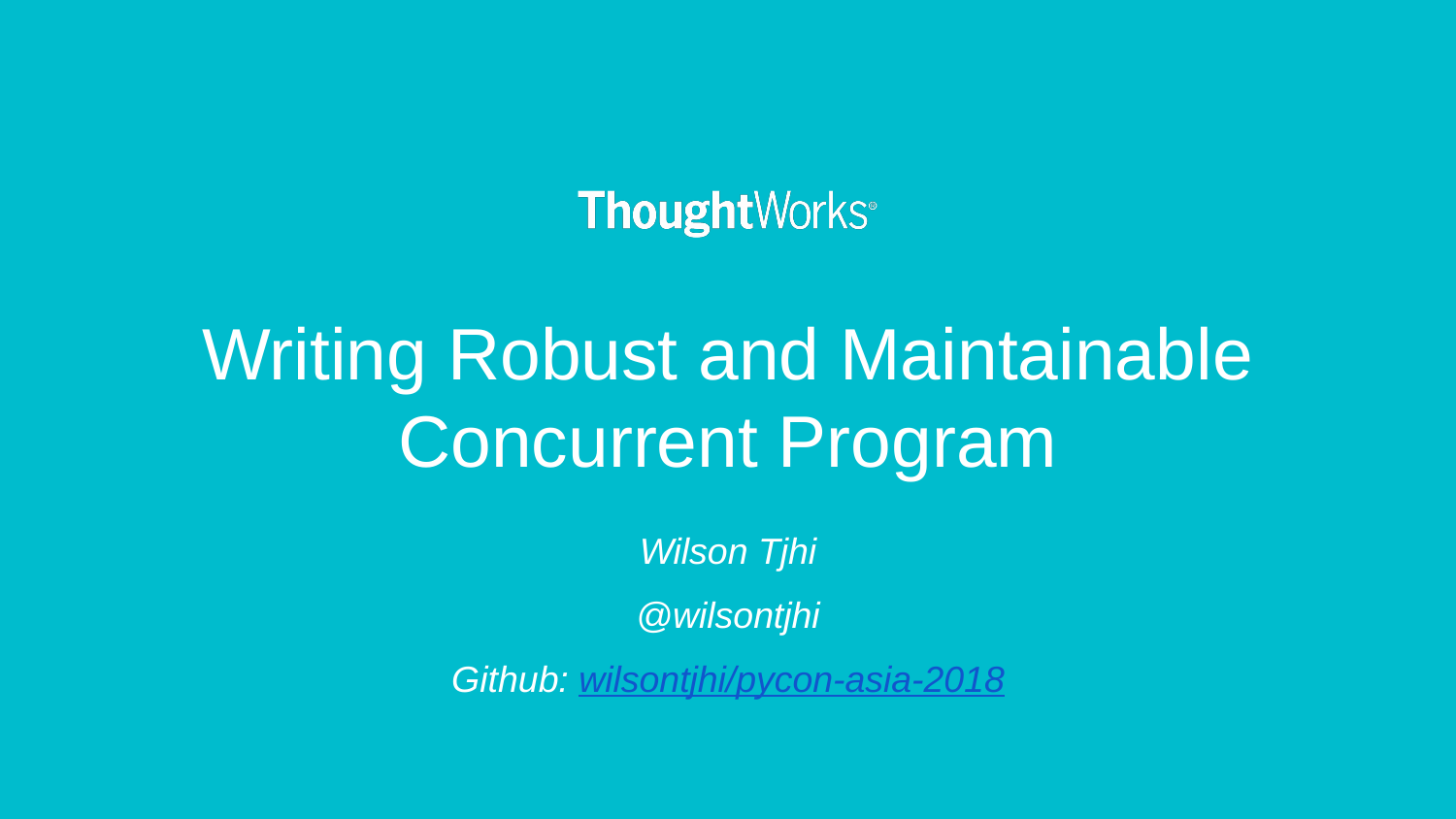

# Writing Robust and Maintainable Concurrent Program
Wilson Tjhi
@wilsontjhi
Github: wilsontjhi/pycon-asia-2018